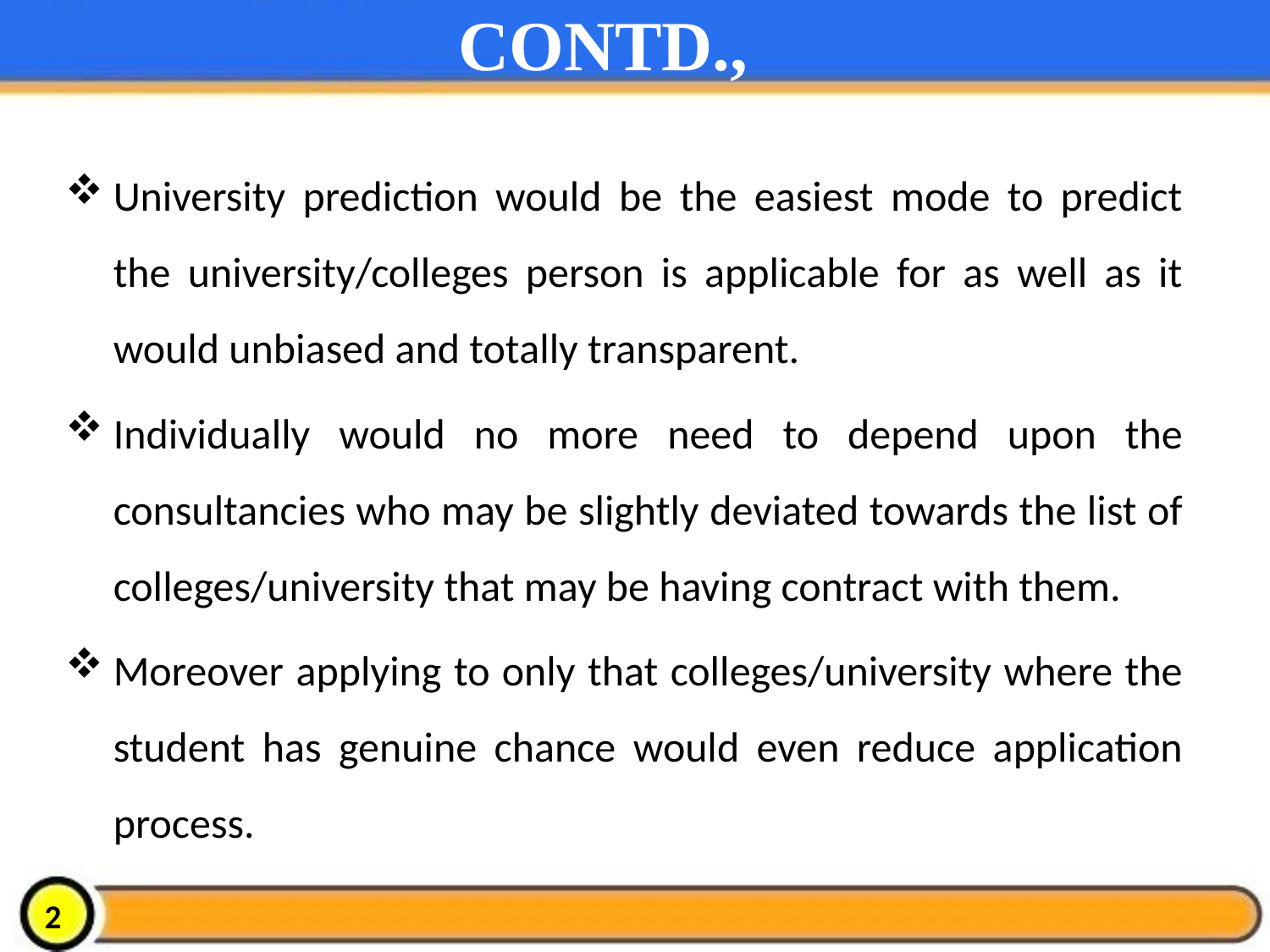

# CONTD.,
University prediction would be the easiest mode to predict the university/colleges person is applicable for as well as it would unbiased and totally transparent.
Individually would no more need to depend upon the consultancies who may be slightly deviated towards the list of colleges/university that may be having contract with them.
Moreover applying to only that colleges/university where the student has genuine chance would even reduce application process.
2